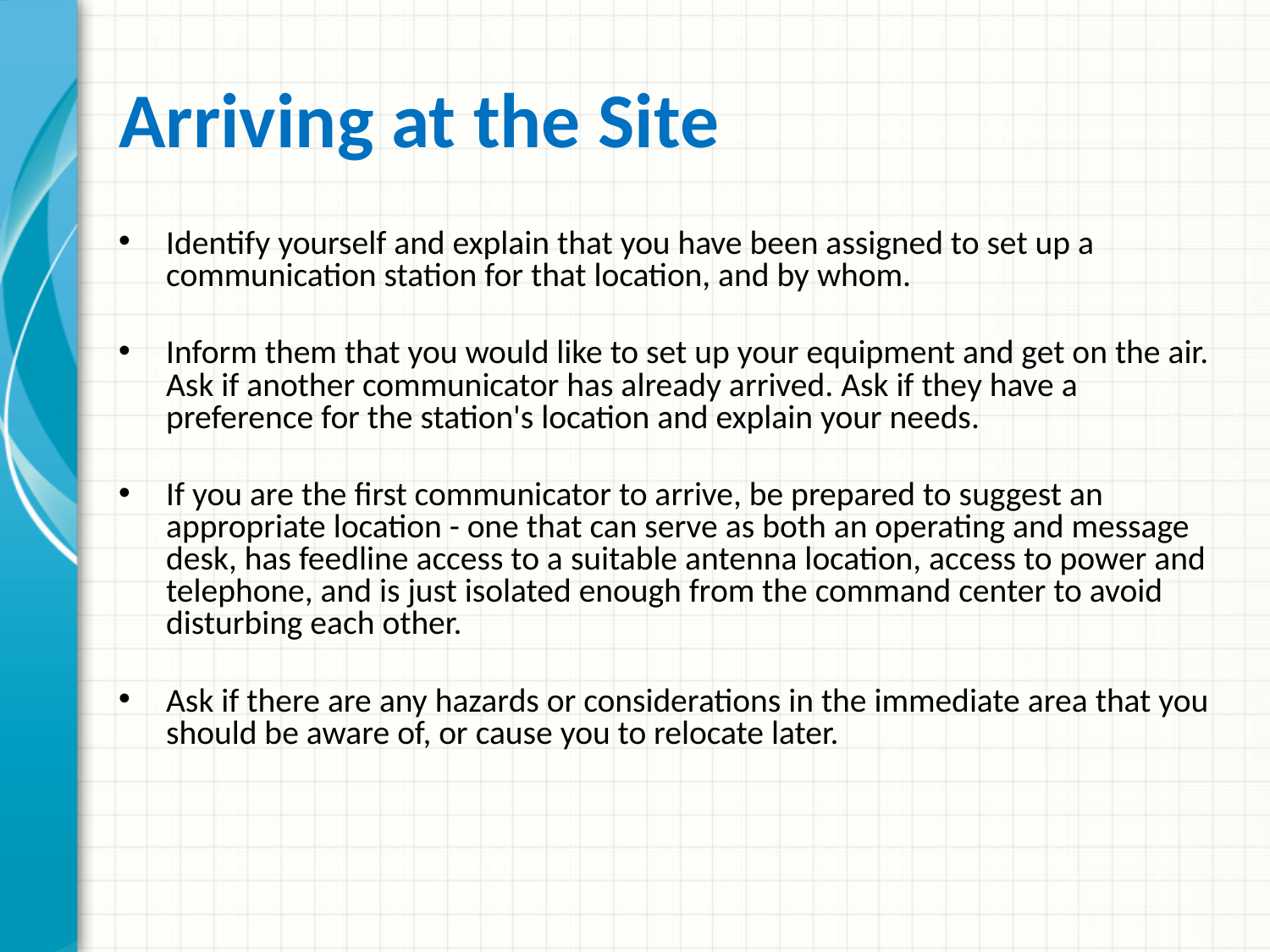

# Arriving at the Site
Identify yourself and explain that you have been assigned to set up a communication station for that location, and by whom.

Inform them that you would like to set up your equipment and get on the air. Ask if another communicator has already arrived. Ask if they have a preference for the station's location and explain your needs.

If you are the first communicator to arrive, be prepared to suggest an appropriate location - one that can serve as both an operating and message desk, has feedline access to a suitable antenna location, access to power and telephone, and is just isolated enough from the command center to avoid disturbing each other.

Ask if there are any hazards or considerations in the immediate area that you should be aware of, or cause you to relocate later.